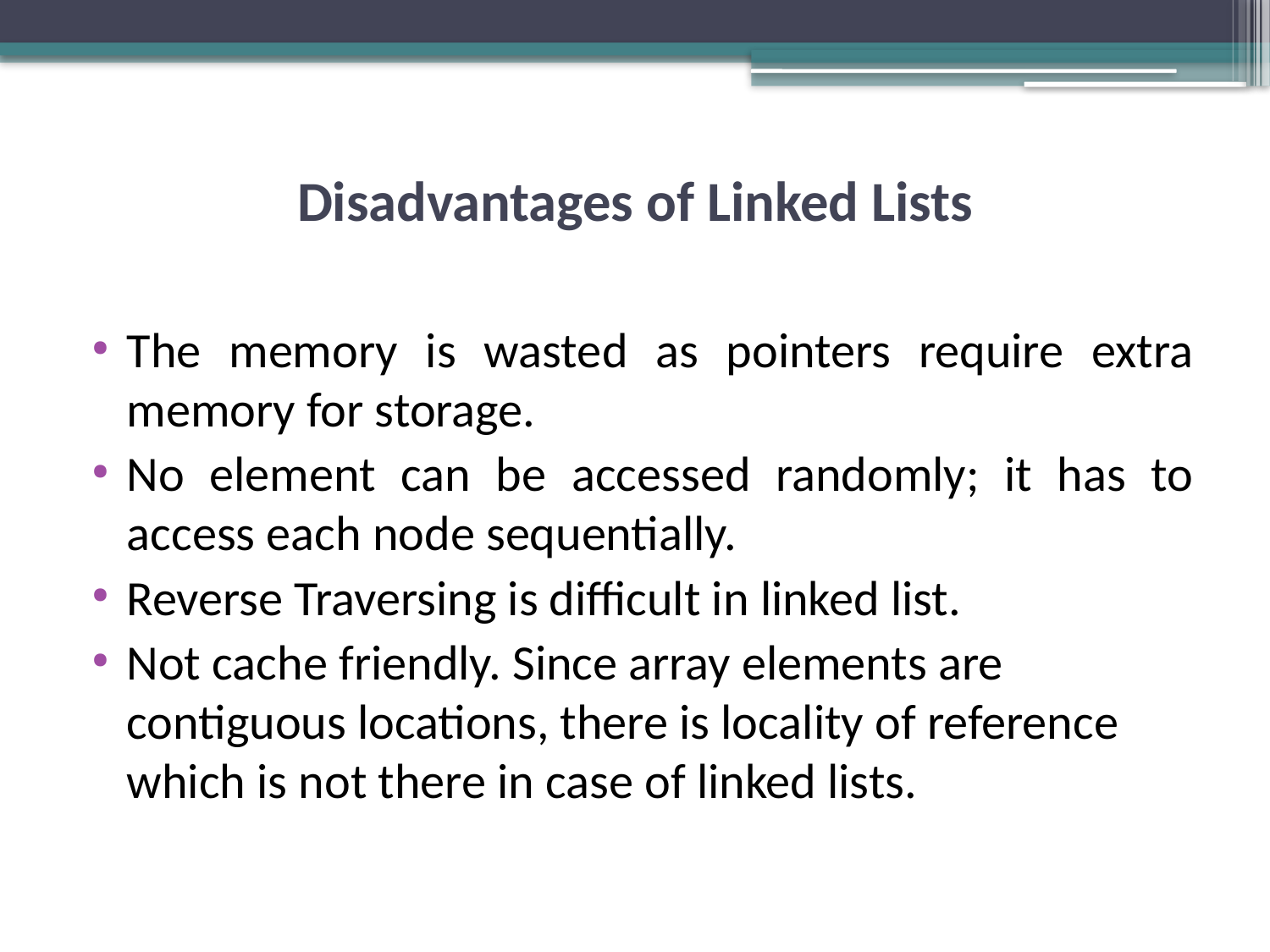

# Disadvantages of Linked Lists
The memory is wasted as pointers require extra memory for storage.
No element can be accessed randomly; it has to access each node sequentially.
Reverse Traversing is difficult in linked list.
Not cache friendly. Since array elements are contiguous locations, there is locality of reference which is not there in case of linked lists.